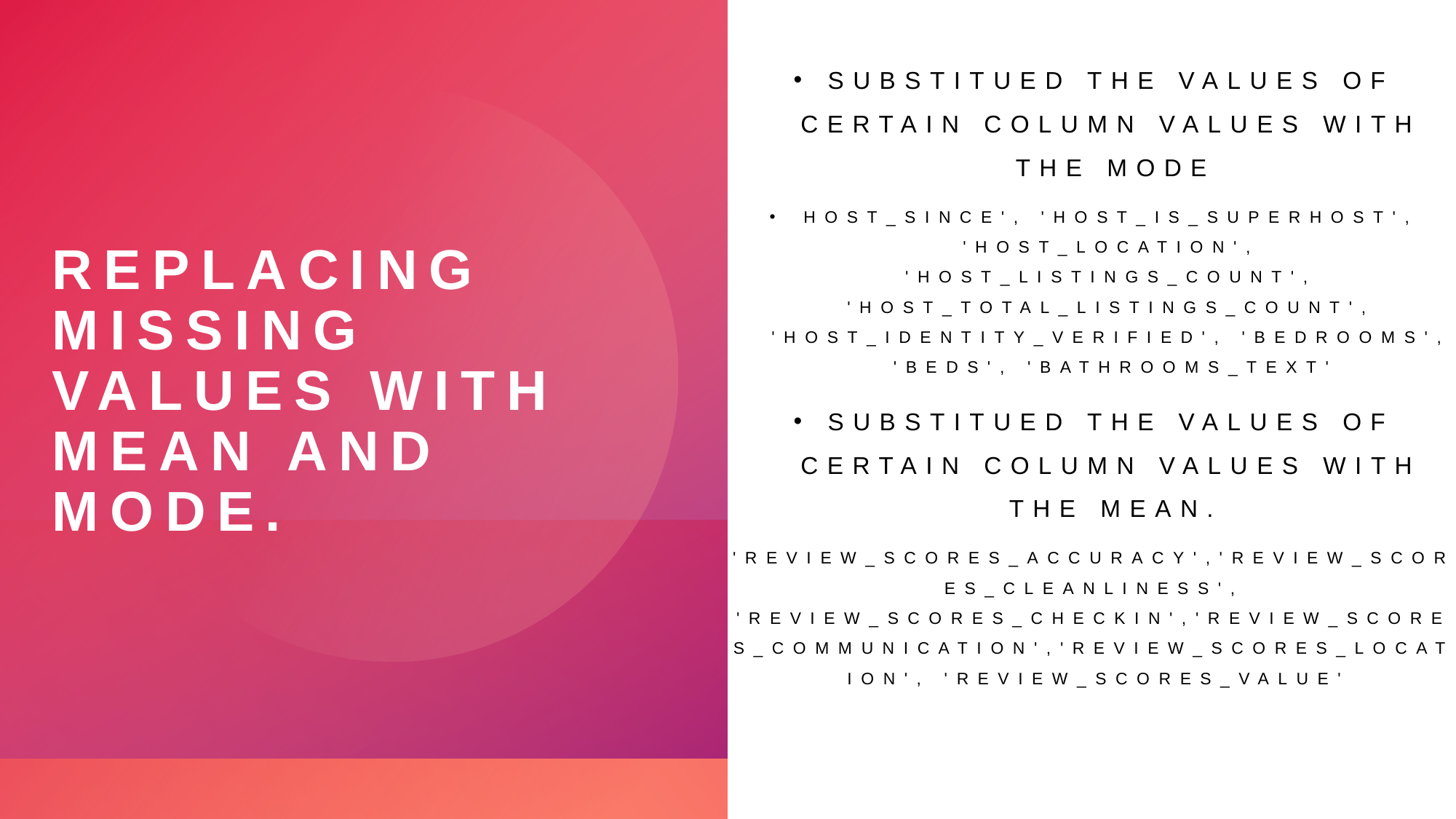

# REPLACING MISSING VALUES WITH MEAN AND MODE.

SUBSTITUED THE VALUES OF CERTAIN COLUMN VALUES WITH THE MODE
host_since', 'host_is_superhost', 'host_location', 'host_listings_count', 'host_total_listings_count', 'host_identity_verified', 'bedrooms', 'beds', 'bathrooms_text'
SUBSTITUED THE VALUES OF CERTAIN COLUMN VALUES WITH THE MEAN.
'review_scores_accuracy','review_scores_cleanliness', 'review_scores_checkin','review_scores_communication','review_scores_location', 'review_scores_value'